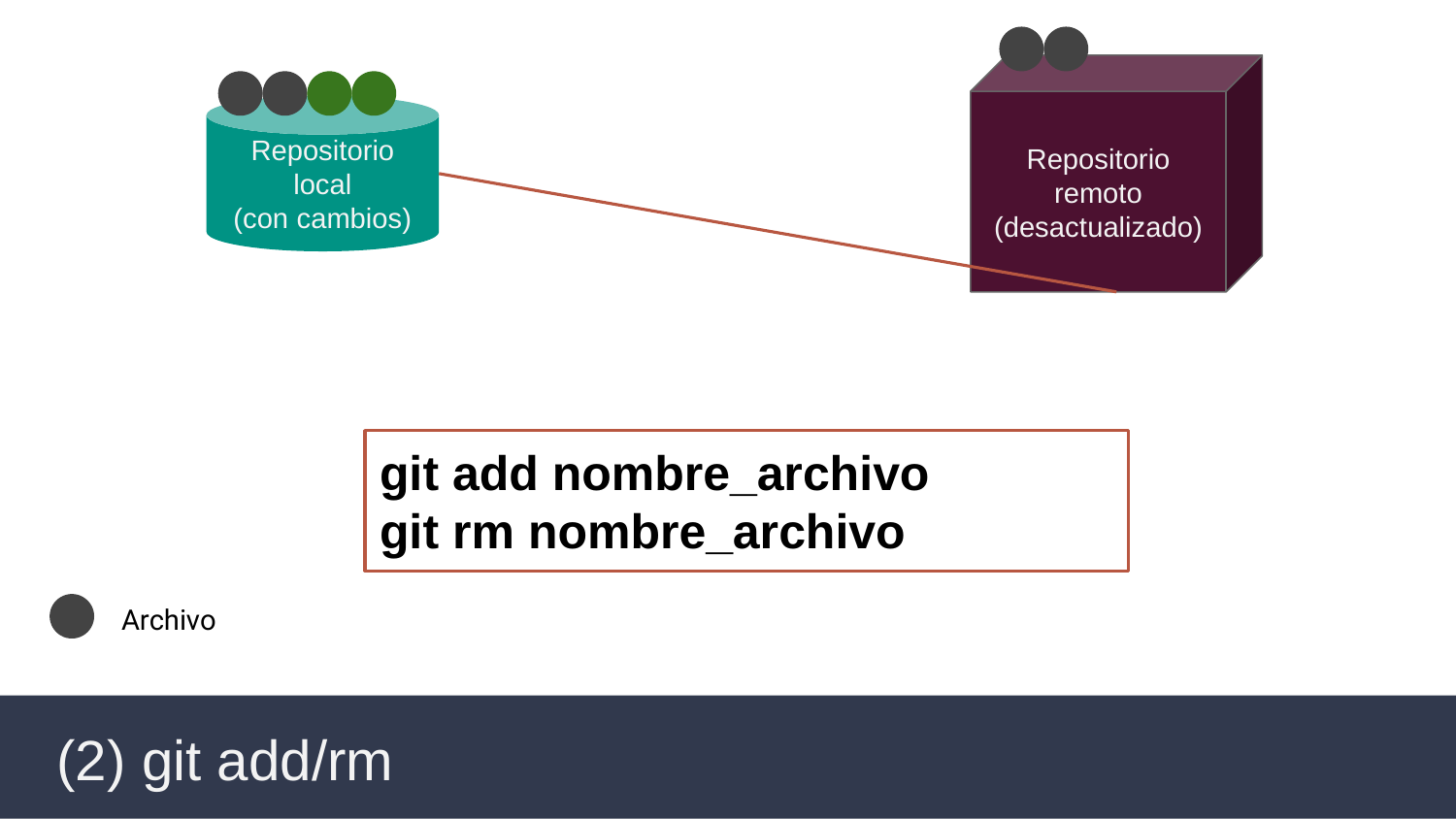

Repositorio remoto
(desactualizado)

Repositorio local
(con cambios)
git add nombre_archivo
git rm nombre_archivo
Archivo

 (2) git add/rm